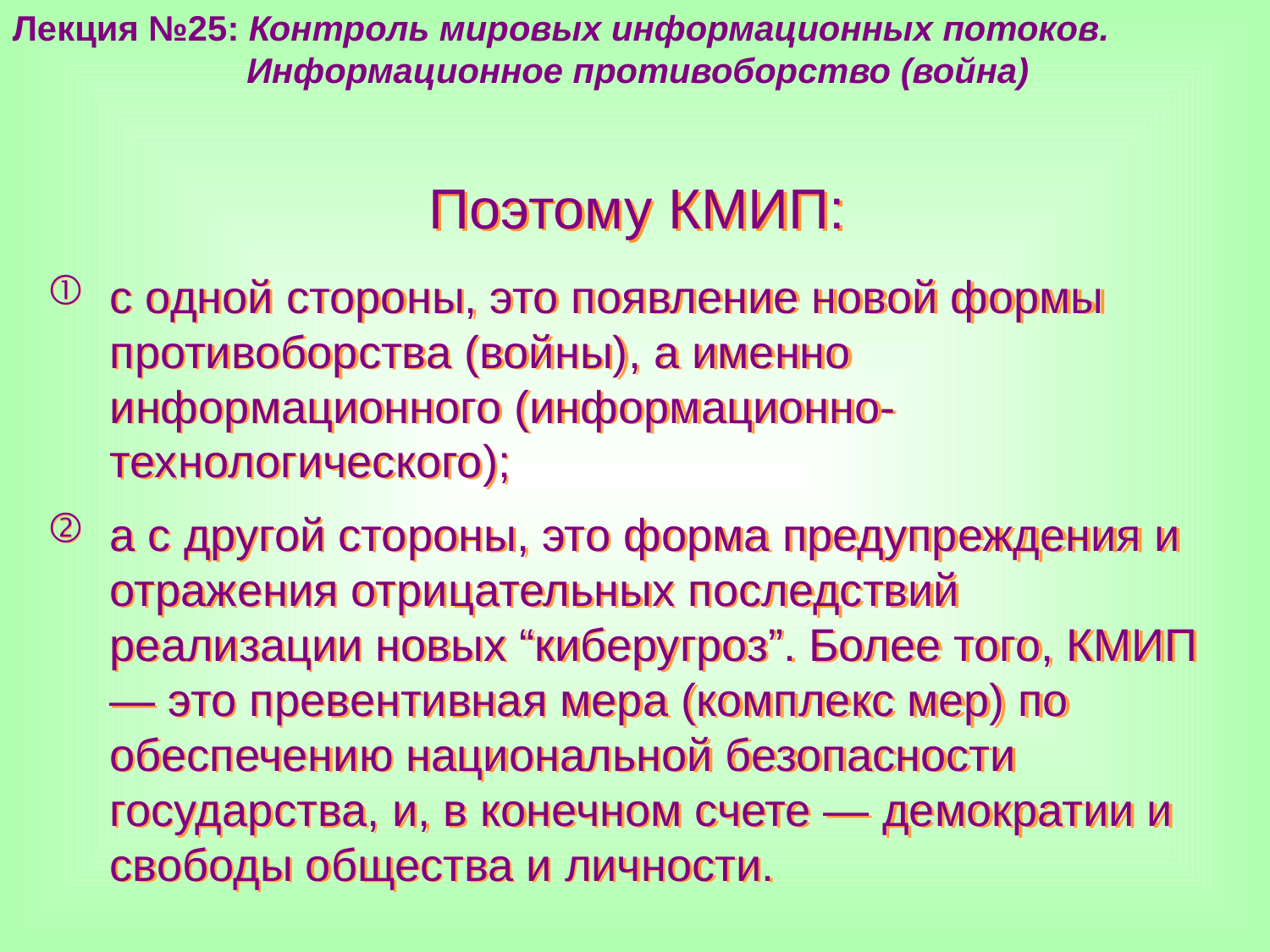

Лекция №25: Контроль мировых информационных потоков.
	           Информационное противоборство (война)
Поэтому КМИП:
с одной стороны, это появление новой формы противоборства (войны), а именно информационного (информационно-технологического);
а с другой стороны, это форма предупреждения и отражения отрицательных последствий реализации новых “киберугроз”. Более того, КМИП — это превентивная мера (комплекс мер) по обеспечению национальной безопасности государства, и, в конечном счете — демократии и свободы общества и личности.